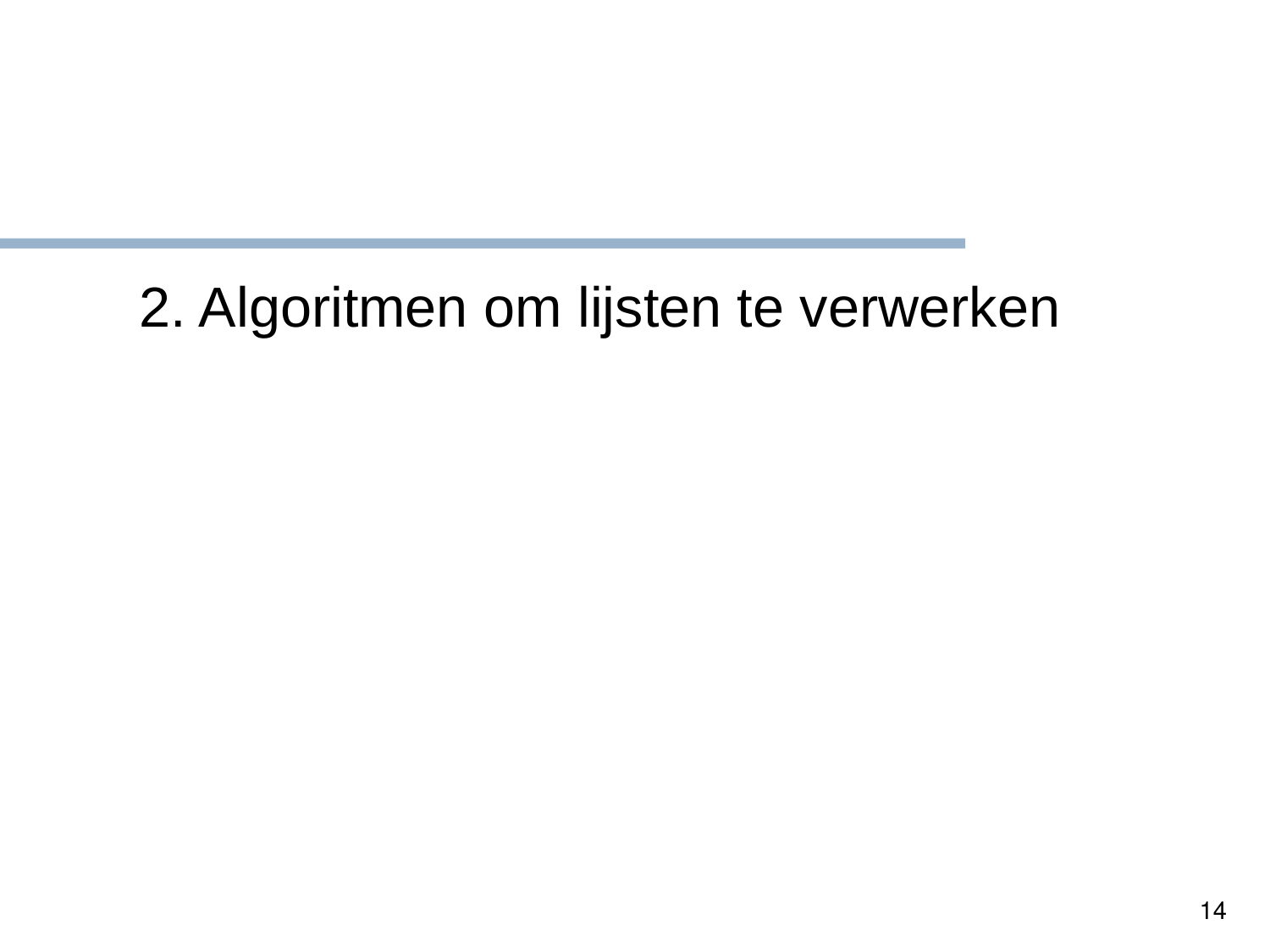

2. Algoritmen om lijsten te verwerken

14